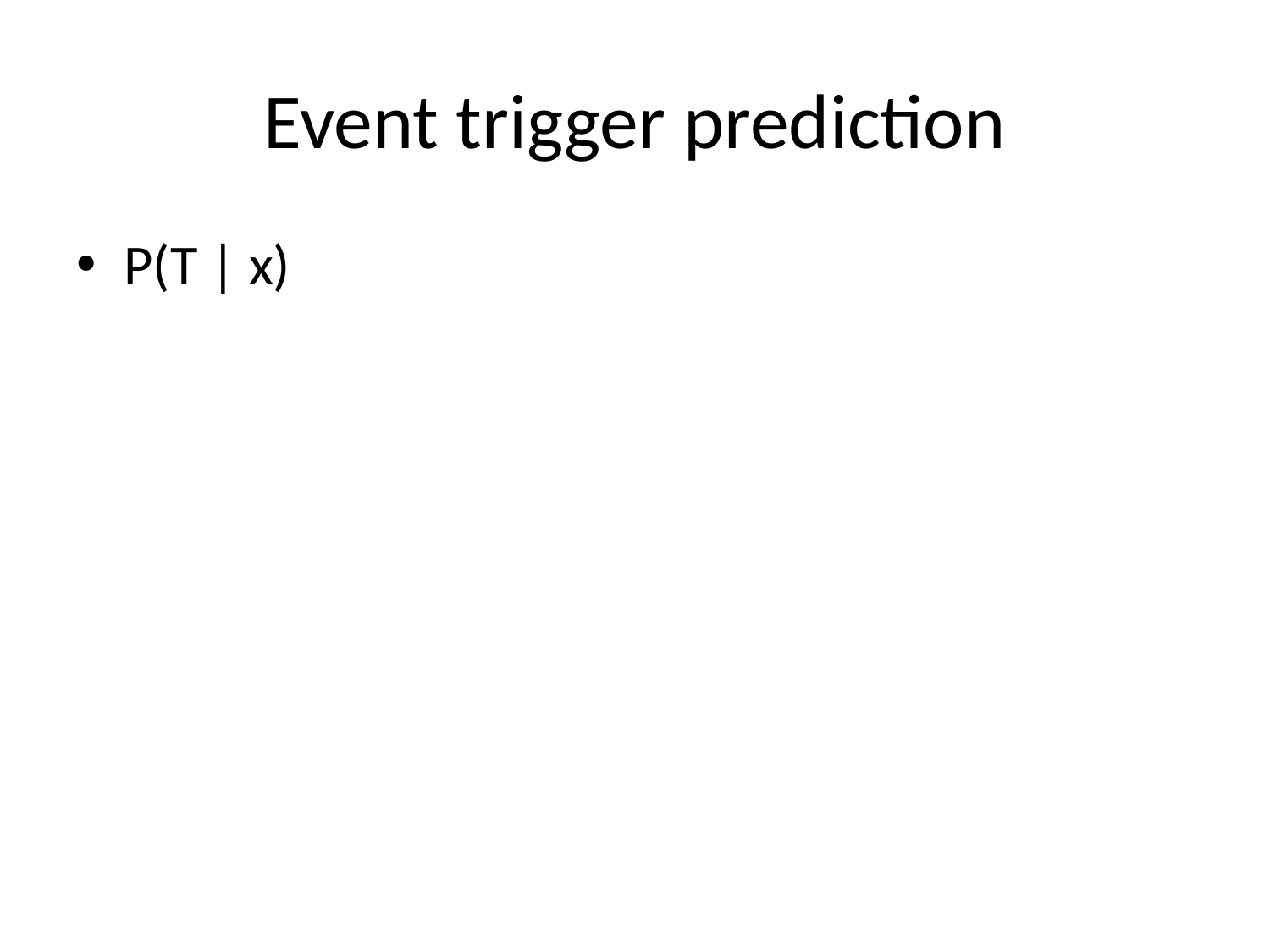

# Event trigger prediction
P(T | x)